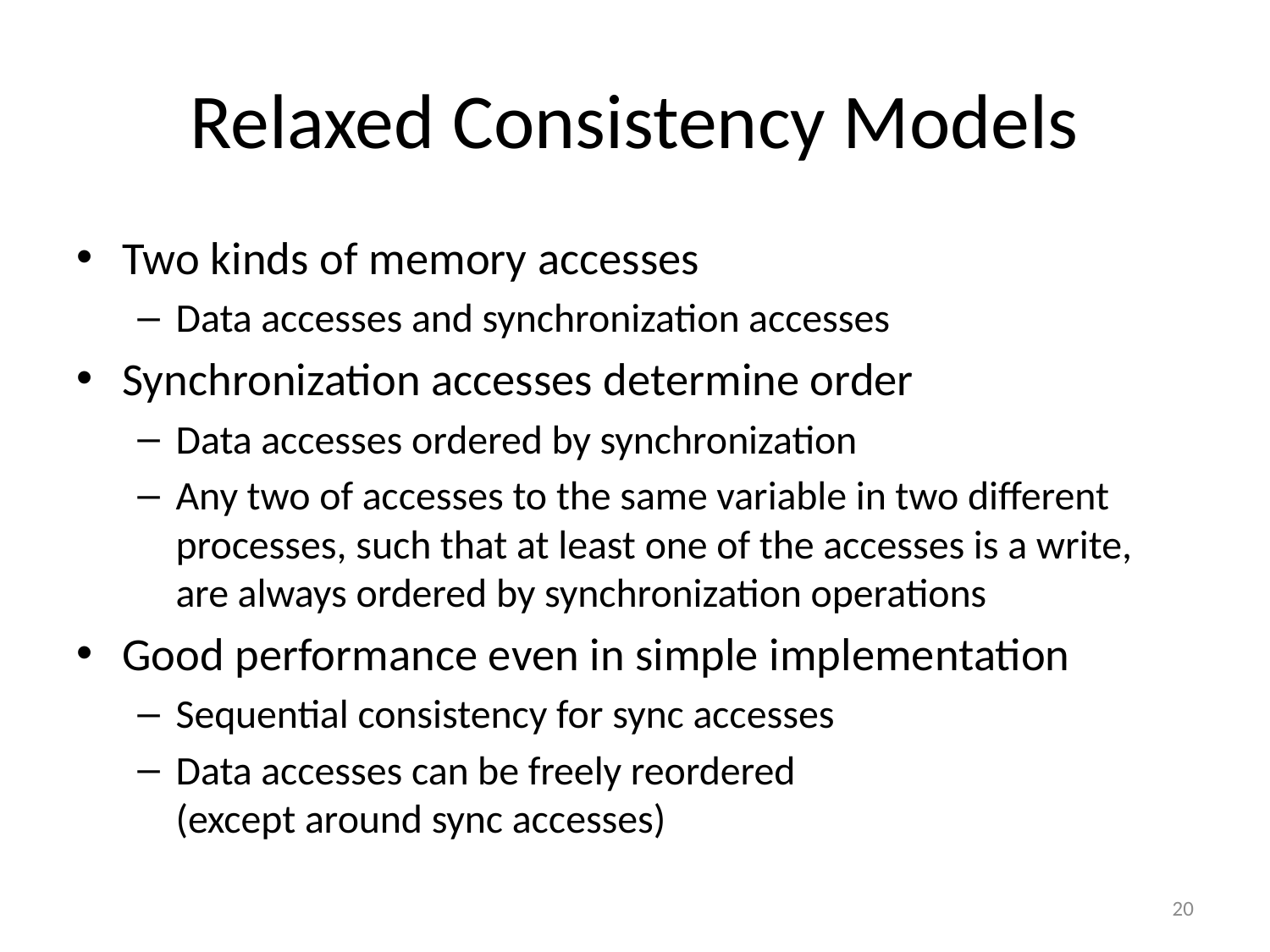

# Relaxed Consistency Models
Two kinds of memory accesses
Data accesses and synchronization accesses
Synchronization accesses determine order
Data accesses ordered by synchronization
Any two of accesses to the same variable in two different processes, such that at least one of the accesses is a write, are always ordered by synchronization operations
Good performance even in simple implementation
Sequential consistency for sync accesses
Data accesses can be freely reordered
(except around sync accesses)

20